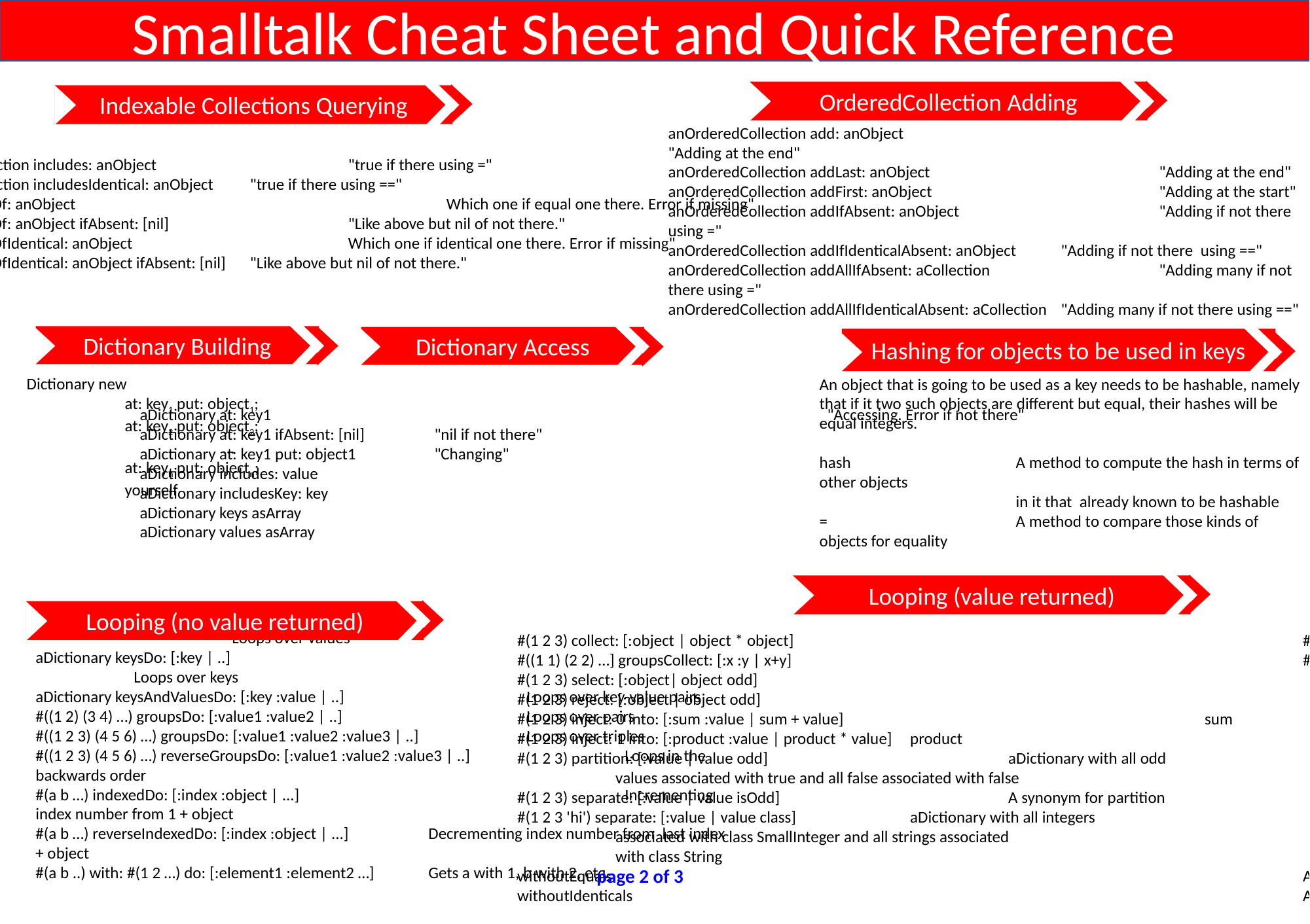

Smalltalk Cheat Sheet and Quick Reference
OrderedCollection Adding

Indexable Collections Querying

anOrderedCollection add: anObject				"Adding at the end"
anOrderedCollection addLast: anObject			"Adding at the end"
anOrderedCollection addFirst: anObject			"Adding at the start"
anOrderedCollection addIfAbsent: anObject			"Adding if not there using ="
anOrderedCollection addIfIdenticalAbsent: anObject	"Adding if not there  using =="
anOrderedCollection addAllIfAbsent: aCollection		"Adding many if not there using ="
anOrderedCollection addAllIfIdenticalAbsent: aCollection	"Adding many if not there using =="
aCollection includes: anObject		"true if there using ="
aCollection includesIdentical: anObject	"true if there using =="
indexOf: anObject				Which one if equal one there. Error if missing"
indexOf: anObject ifAbsent: [nil] 		"Like above but nil of not there."
indexOfIdentical: anObject			Which one if identical one there. Error if missing"
indexOfIdentical: anObject ifAbsent: [nil] 	"Like above but nil of not there."

Dictionary Building

Dictionary Access

Hashing for objects to be used in keys

Dictionary new
	at: key1 put: object1;
	at: key2 put: object2;
		…
	at: keyn put: objectn;
	yourself
An object that is going to be used as a key needs to be hashable, namely
that if it two such objects are different but equal, their hashes will be
equal integers.

hash		A method to compute the hash in terms of  other objects
		in it that  already known to be hashable
=		A method to compare those kinds of objects for equality
aDictionary at: key1 						"Accessing. Error if not there"
aDictionary at: key1 ifAbsent: [nil]	"nil if not there"
aDictionary at: key1 put: object1	"Changing"
aDictionary includes: value
aDictionary includesKey: key
aDictionary keys asArray
aDictionary values asArray

Looping (value returned)

Looping (no value returned)

#(1 2 3) collect: [:object | object * object]						#(1 4 9 …)
#((1 1) (2 2) …] groupsCollect: [:x :y | x+y]						#(2 4 …]
#(1 2 3) select: [:object| object odd]								#(1 3…)
#(1 2 3) reject: [:object | object odd]								#(2 4…)
#(1 2 3) inject: 0 into: [:sum :value | sum + value]				sum
#(1 2 3) inject: 1 into: [:product :value | product * value]	product
#(1 2 3) partition: [:value | value odd] 			aDictionary with all odd
	values associated with true and all false associated with false
#(1 2 3) separate: [:value | value isOdd] 			A synonym for partition
#(1 2 3 'hi') separate: [:value | value class] 		aDictionary with all integers
	associated with class SmallInteger and all strings associated
	with class String
withoutEquals								All equal objects removed
withoutIdenticals							All identical objects removed

aCollection do: [:index | …]								Loops over values
aDictionary keysDo: [:key | ..]							Loops over keys
aDictionary keysAndValuesDo: [:key :value | ..]		Loops over key-value pairs
#((1 2) (3 4) …) groupsDo: [:value1 :value2 | ..]		Loops over pairs
#((1 2 3) (4 5 6) …) groupsDo: [:value1 :value2 :value3 | ..]		Loops over triples
#((1 2 3) (4 5 6) …) reverseGroupsDo: [:value1 :value2 :value3 | ..]		Loops in the backwards order
#(a b …) indexedDo: [:index :object | ...]				Incrementing index number from 1 + object
#(a b …) reverseIndexedDo: [:index :object | ...]	Decrementing index number from  last index + object
#(a b ..) with: #(1 2 …) do: [:element1 :element2 …]	Gets a with 1, b with 2, etc.

page 2 of 3